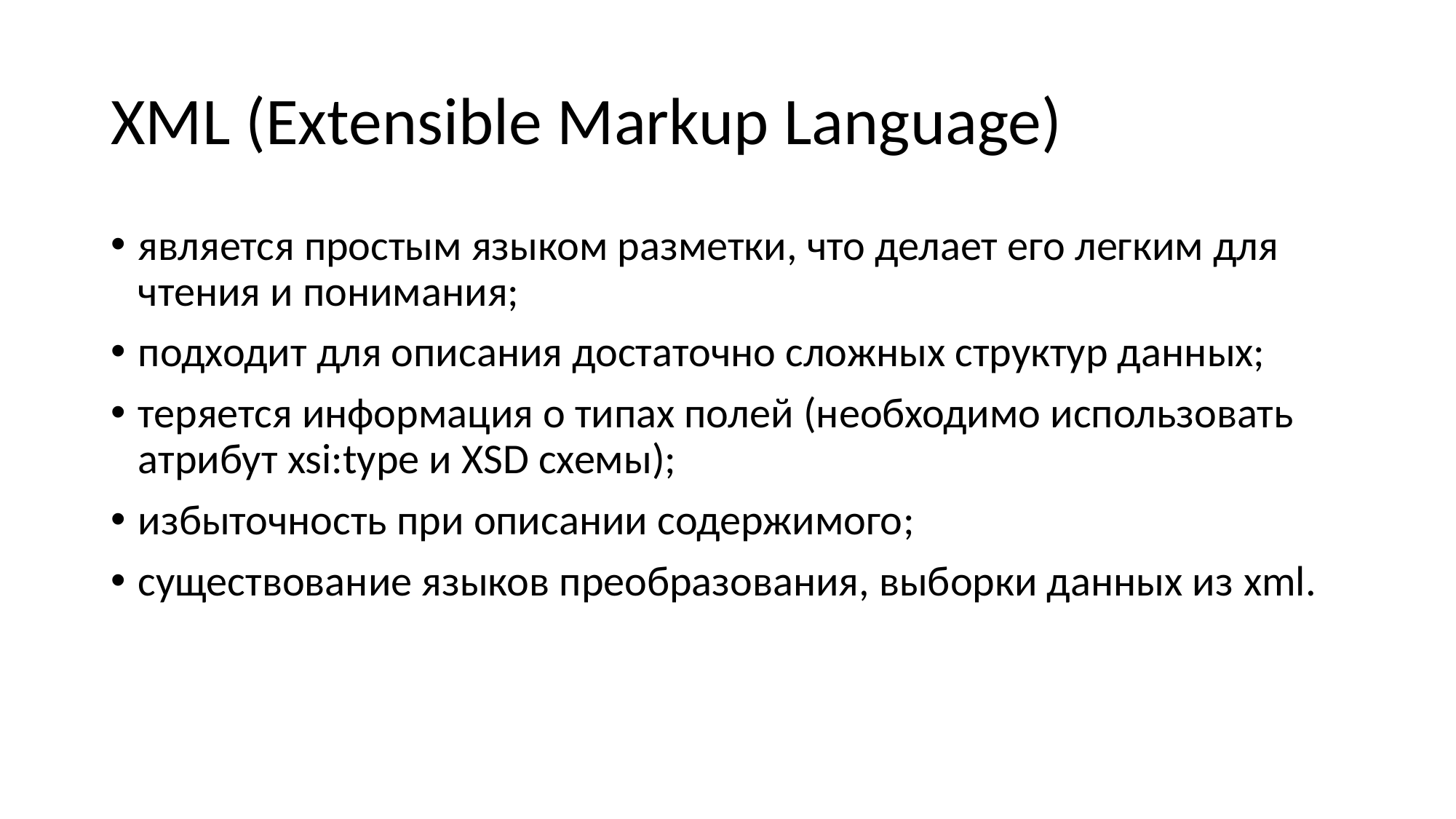

# XML (Extensible Markup Language)
является простым языком разметки, что делает его легким для чтения и понимания;
подходит для описания достаточно сложных структур данных;
теряется информация о типах полей (необходимо использовать атрибут xsi:type и XSD схемы);
избыточность при описании содержимого;
существование языков преобразования, выборки данных из xml.